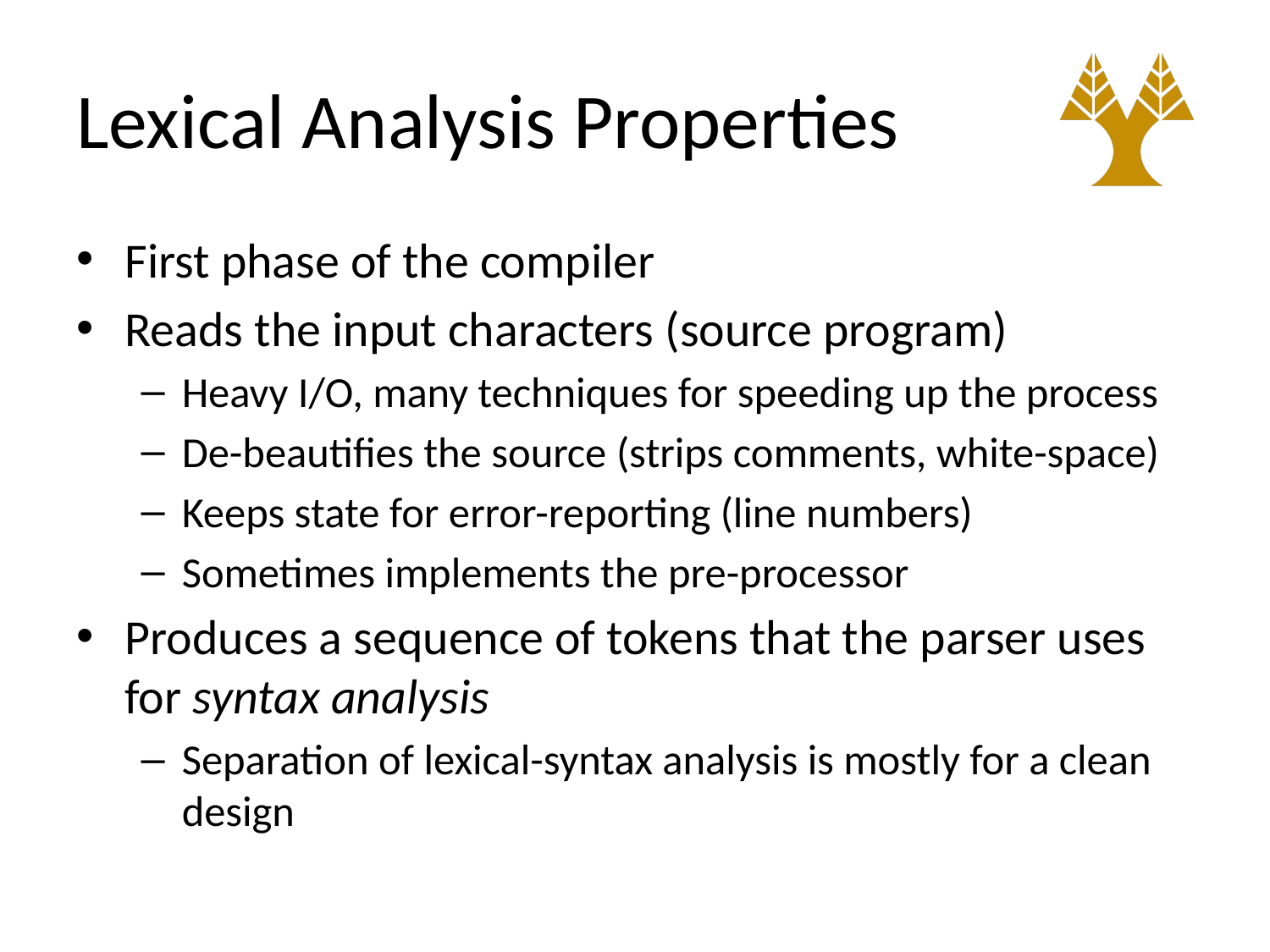

# Lexical Analysis Properties
First phase of the compiler
Reads the input characters (source program)
Heavy I/O, many techniques for speeding up the process
De-beautifies the source (strips comments, white-space)
Keeps state for error-reporting (line numbers)
Sometimes implements the pre-processor
Produces a sequence of tokens that the parser uses for syntax analysis
Separation of lexical-syntax analysis is mostly for a clean design